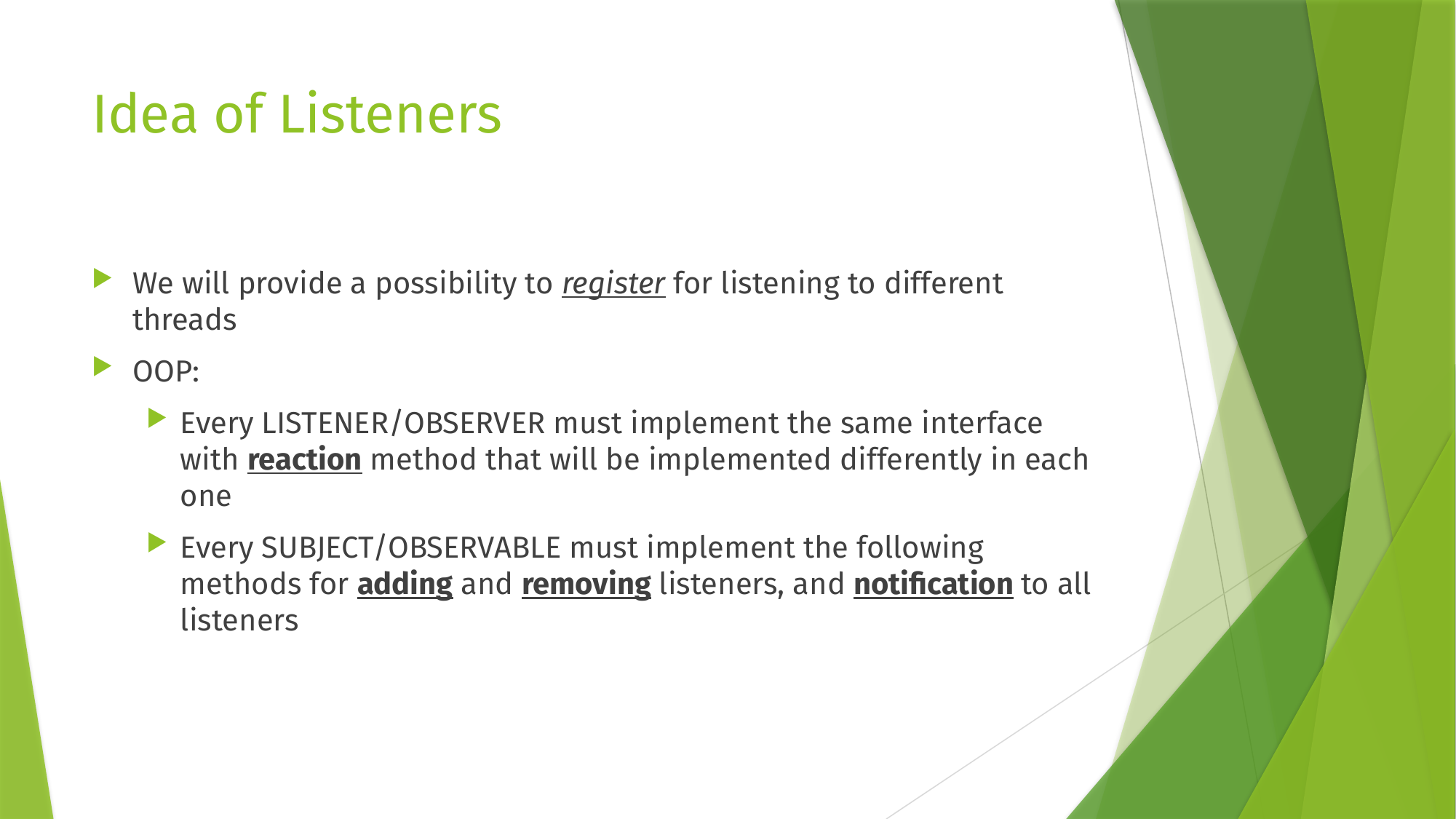

# Idea of Listeners
We will provide a possibility to register for listening to different threads
OOP:
Every LISTENER/OBSERVER must implement the same interface with reaction method that will be implemented differently in each one
Every SUBJECT/OBSERVABLE must implement the following methods for adding and removing listeners, and notification to all listeners